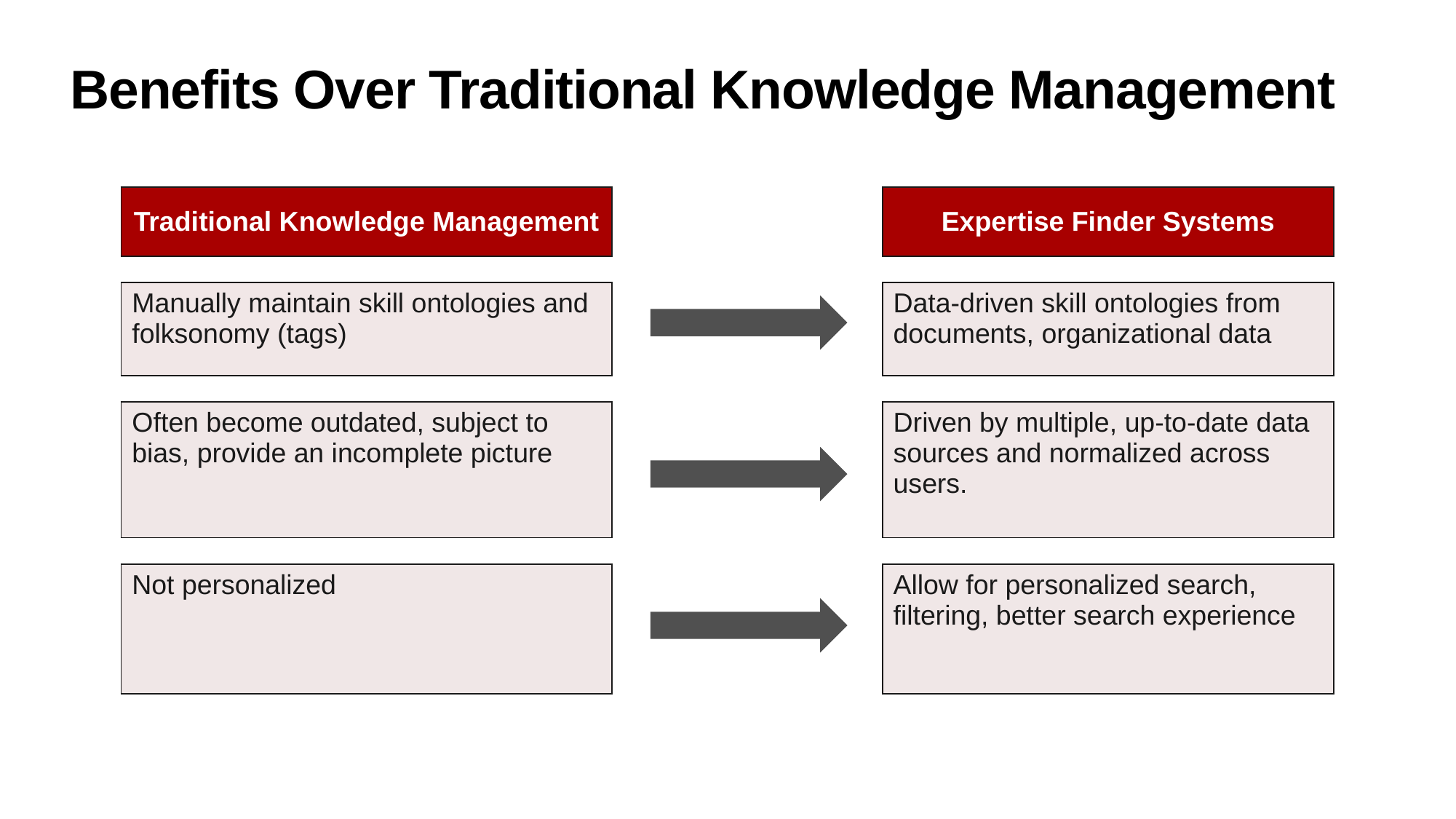

# Benefits Over Traditional Knowledge Management
| Traditional Knowledge Management |  | Expertise Finder Systems |
| --- | --- | --- |
|  |  |  |
| Manually maintain skill ontologies and folksonomy (tags) |  | Data-driven skill ontologies from documents, organizational data |
|  |  |  |
| Often become outdated, subject to bias, provide an incomplete picture |  | Driven by multiple, up-to-date data sources and normalized across users. |
|  |  |  |
| Not personalized |  | Allow for personalized search, filtering, better search experience |